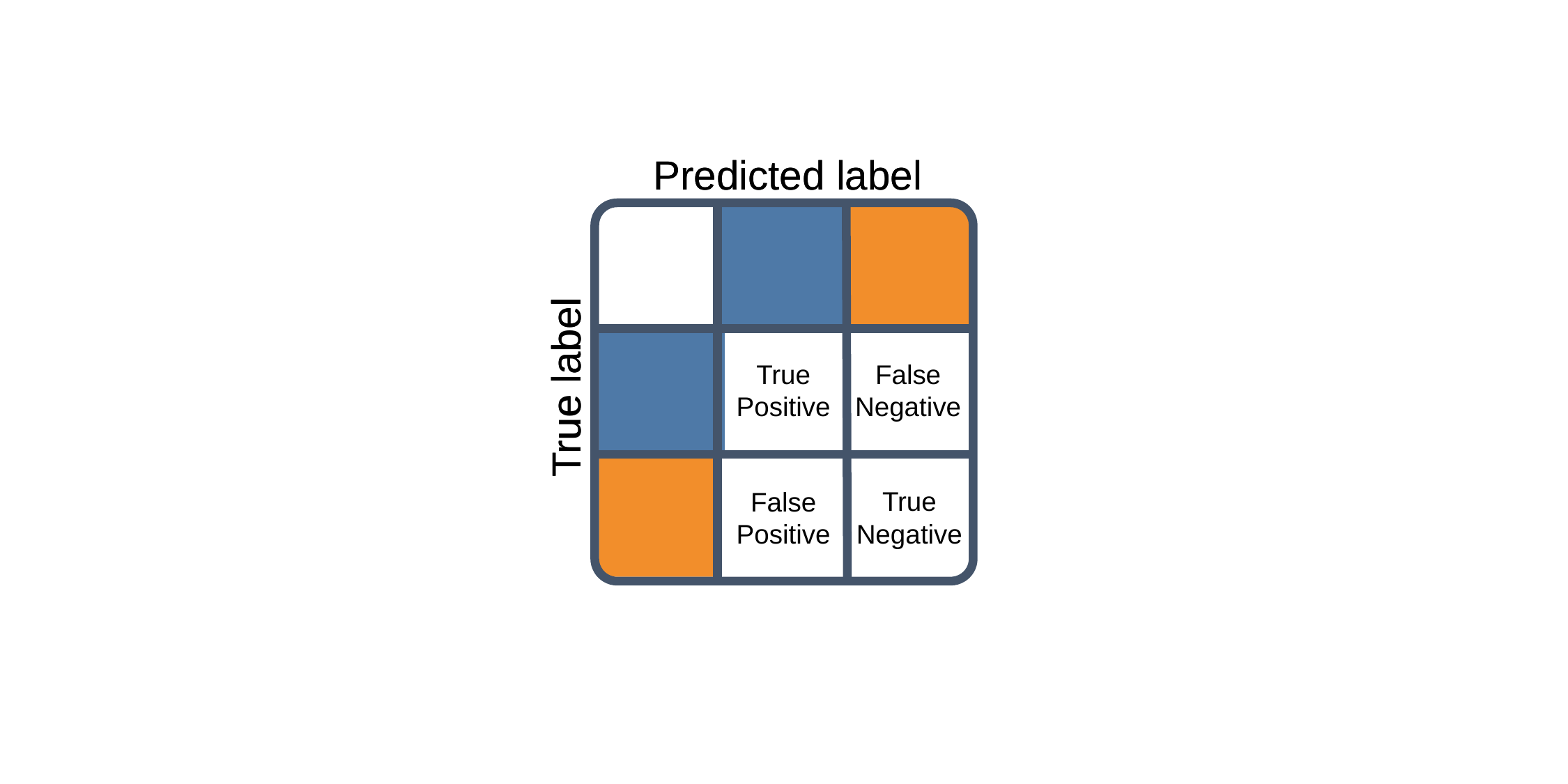

Predicted label
Predicted label

True Positive
False Negative
True label
True label
True Negative
False Positive